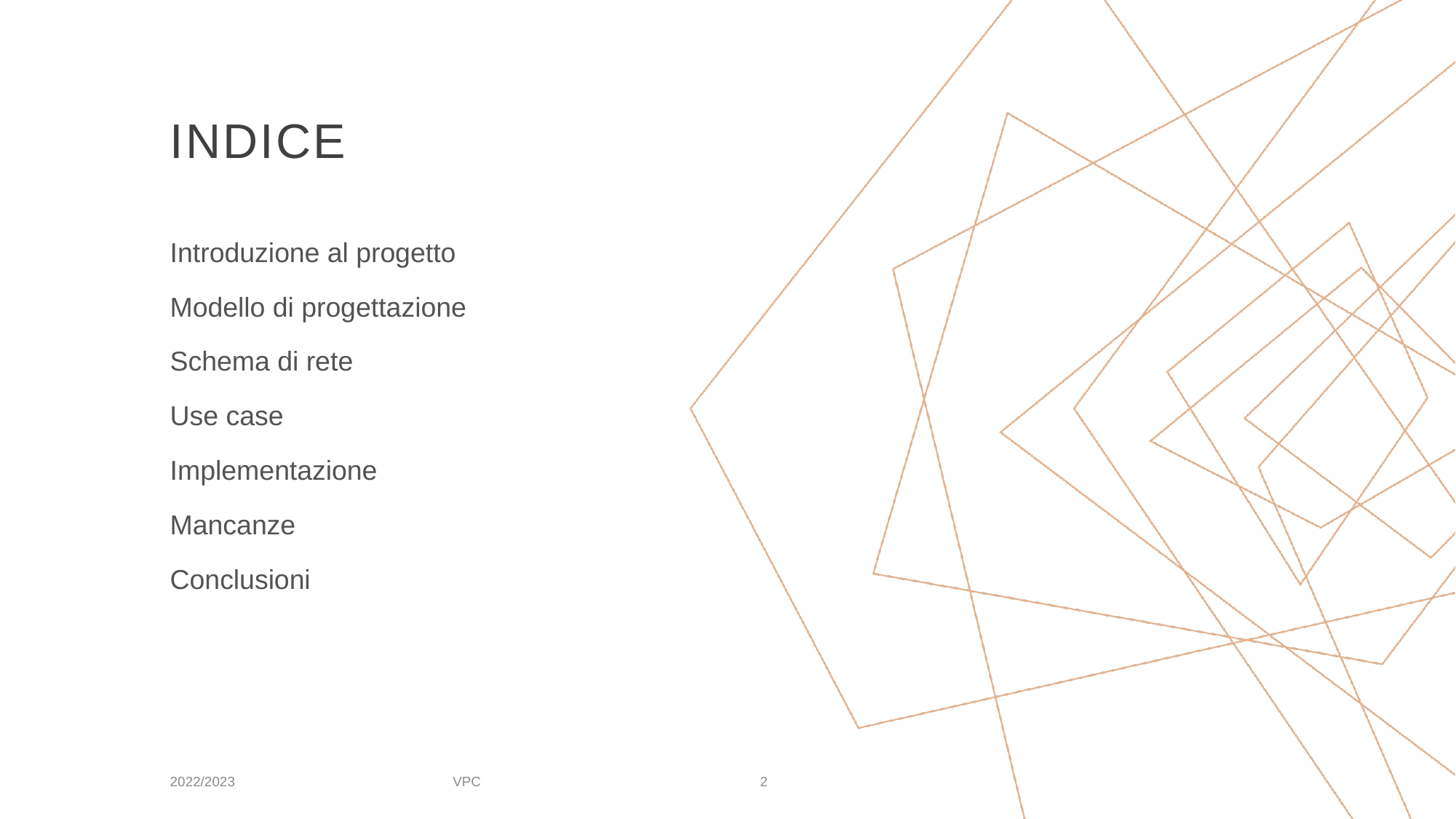

# INDICE
Introduzione al progetto
Modello di progettazione
Schema di rete
Use case
Implementazione
Mancanze
Conclusioni
VPC
2022/2023
2